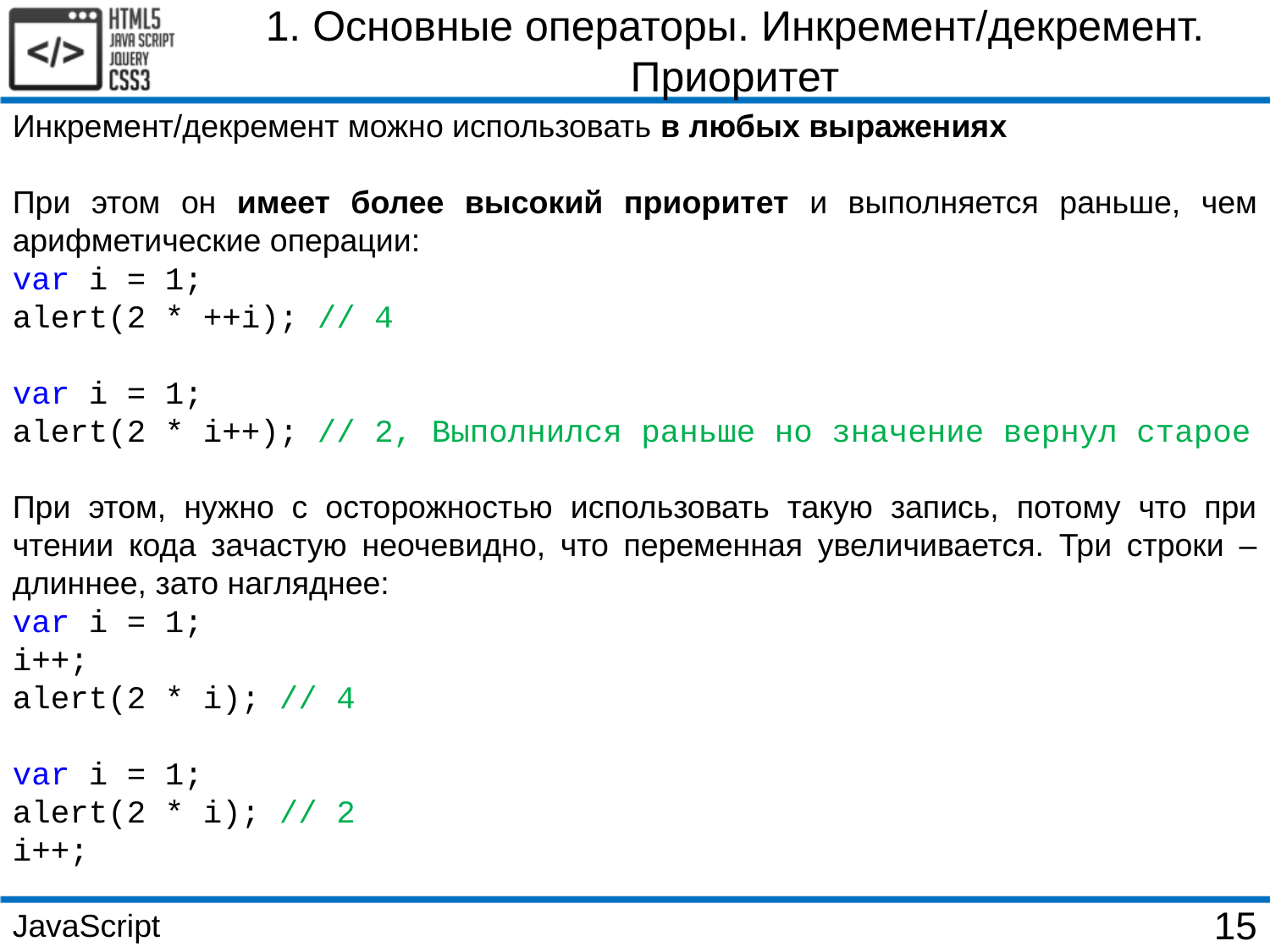

1. Основные операторы. Инкремент/декремент. Приоритет
Инкремент/декремент можно использовать в любых выражениях

При этом он имеет более высокий приоритет и выполняется раньше, чем арифметические операции:
var i = 1;
alert(2 * ++i); // 4

var i = 1;
alert(2 * i++); // 2, Выполнился раньше но значение вернул старое

При этом, нужно с осторожностью использовать такую запись, потому что при чтении кода зачастую неочевидно, что переменная увеличивается. Три строки – длиннее, зато нагляднее:
var i = 1;
i++;
alert(2 * i); // 4

var i = 1;
alert(2 * i); // 2
i++;
JavaScript
15